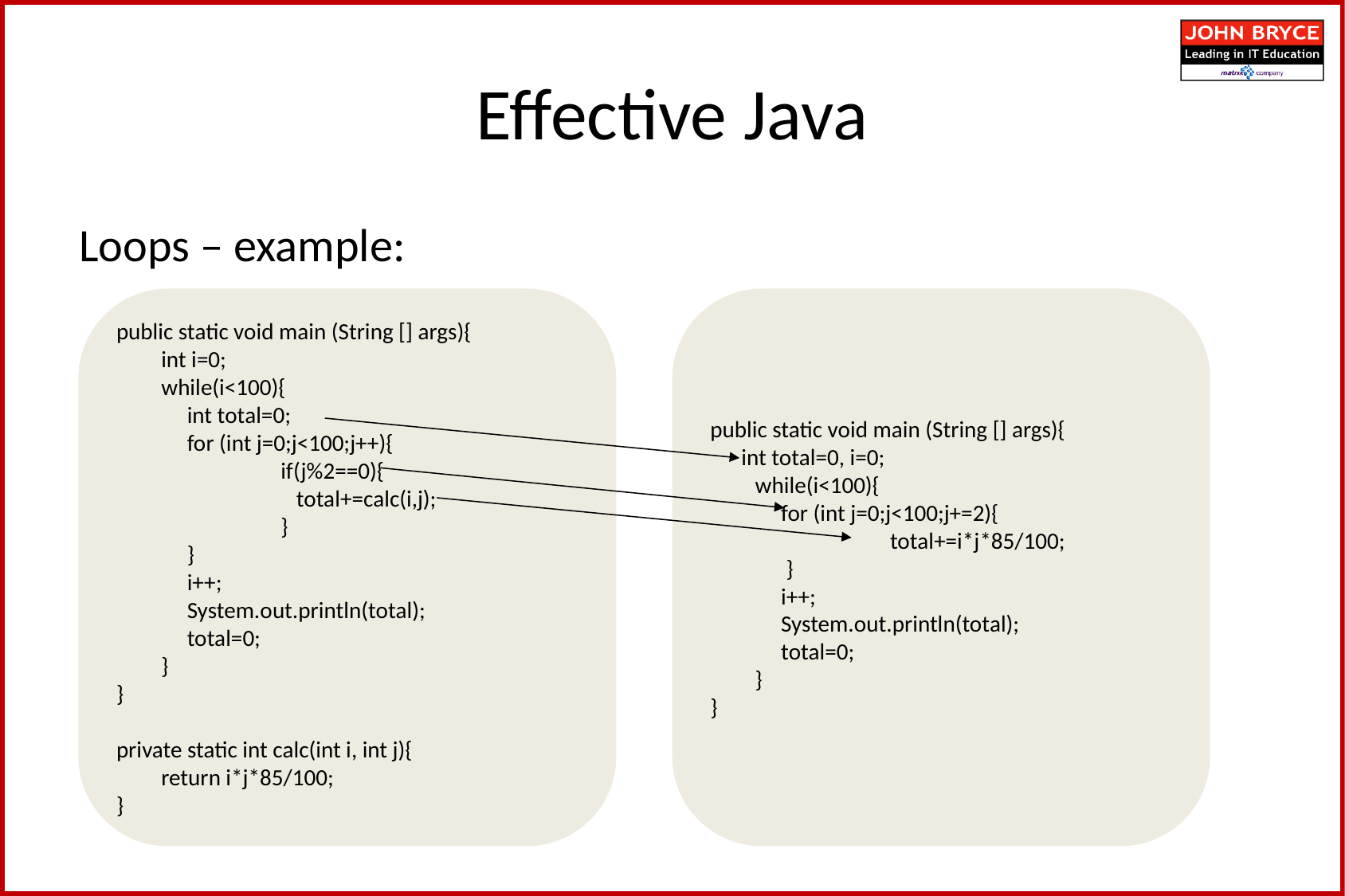

Effective Java
Effective Java
Loops – example:

public static void main (String [] args){
	int i=0;
	while(i<100){
	     int total=0;
	     for (int j=0;j<100;j++){
		if(j%2==0){
		   total+=calc(i,j);
		}
	     }
	     i++;
	     System.out.println(total);
	     total=0;
	}
}

private static int calc(int i, int j){
	return i*j*85/100;
}
public static void main (String [] args){
      int total=0, i=0;
	while(i<100){
     	     for (int j=0;j<100;j+=2){
		   total+=i*j*85/100;
	      }
   	     i++;
	     System.out.println(total);
	     total=0;
	}
}